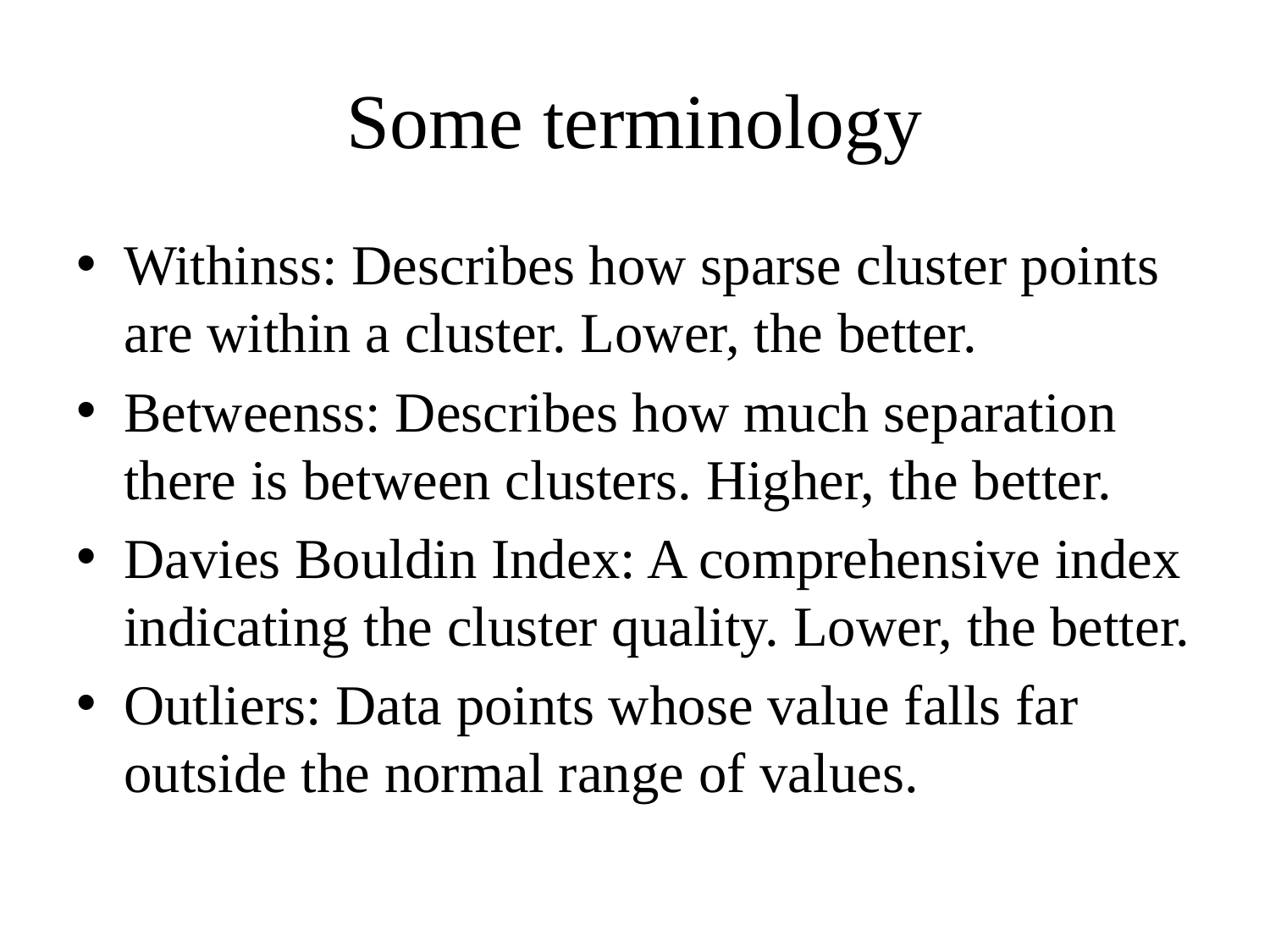

# Some terminology
Withinss: Describes how sparse cluster points are within a cluster. Lower, the better.
Betweenss: Describes how much separation there is between clusters. Higher, the better.
Davies Bouldin Index: A comprehensive index indicating the cluster quality. Lower, the better.
Outliers: Data points whose value falls far outside the normal range of values.